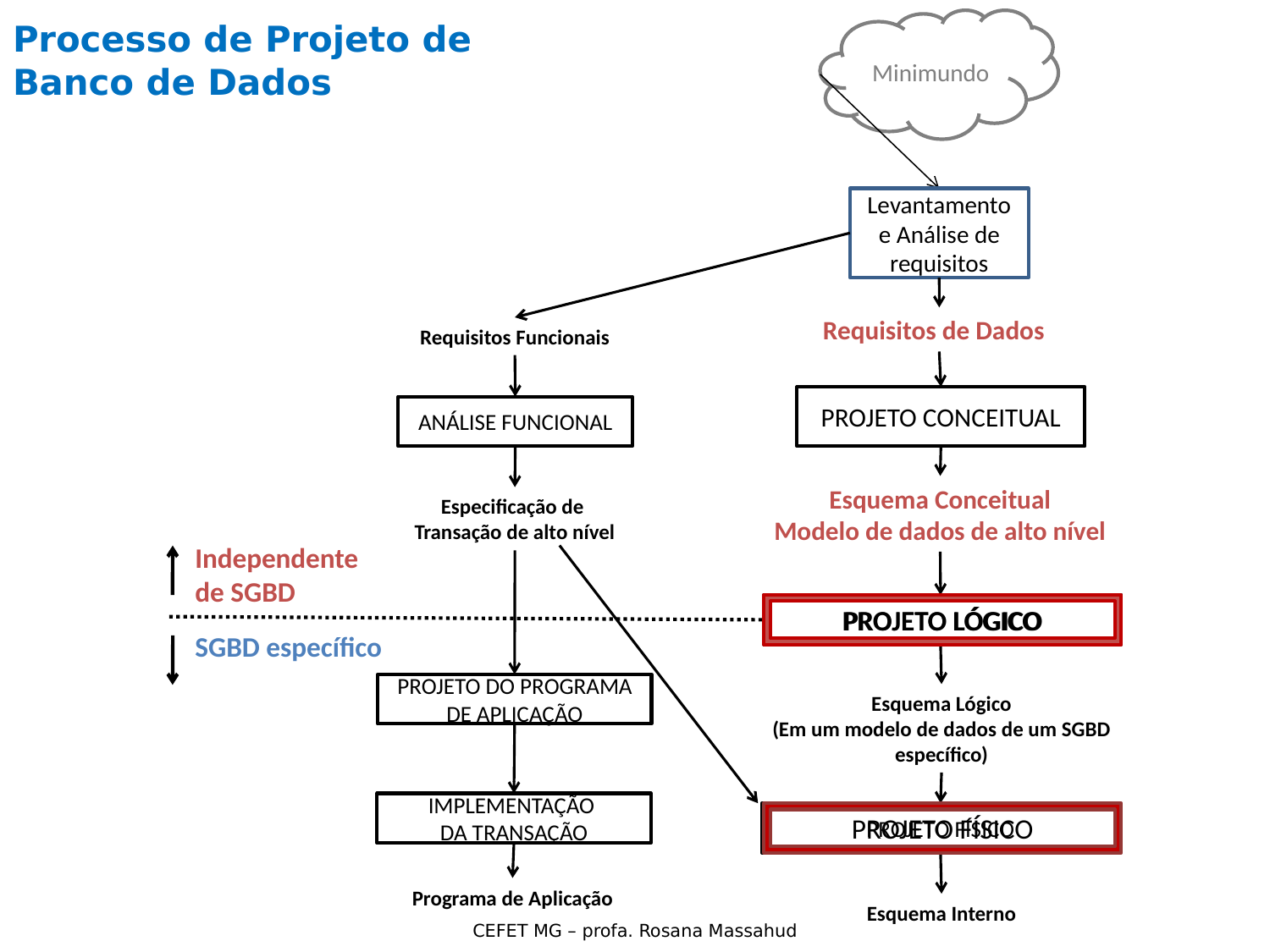

Minimundo
# Processo de Projeto de Banco de Dados
Levantamento e Análise de requisitos
Requisitos de Dados
Requisitos Funcionais
PROJETO CONCEITUAL
ANÁLISE FUNCIONAL
Esquema Conceitual
Modelo de dados de alto nível
Especificação de
Transação de alto nível
Independente de SGBD
PROJETO LÓGICO
PROJETO LÓGICO
SGBD específico
PROJETO DO PROGRAMA DE APLICAÇÃO
Esquema Lógico
(Em um modelo de dados de um SGBD específico)
IMPLEMENTAÇÃO
DA TRANSAÇÃO
PROJETO FÍSICO
PROJETO FÍSICO
Programa de Aplicação
Esquema Interno
CEFET MG – profa. Rosana Massahud